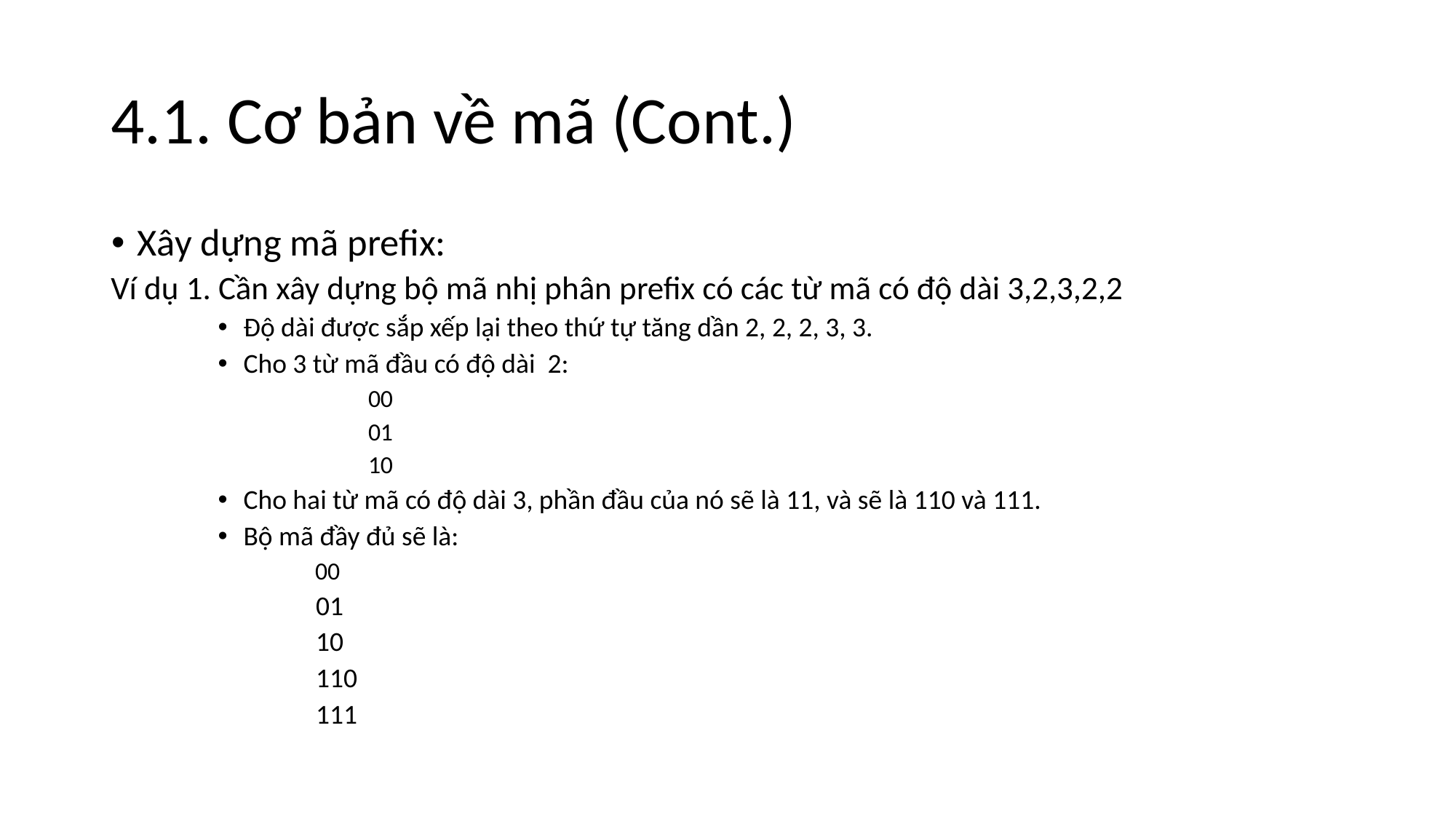

4.1. Cơ bản về mã (Cont.)
Xây dựng mã prefix:
Ví dụ 1. Cần xây dựng bộ mã nhị phân prefix có các từ mã có độ dài 3,2,3,2,2
Độ dài được sắp xếp lại theo thứ tự tăng dần 2, 2, 2, 3, 3.
Cho 3 từ mã đầu có độ dài  2:
	00
	01
	10
Cho hai từ mã có độ dài 3, phần đầu của nó sẽ là 11, và sẽ là 110 và 111.
Bộ mã đầy đủ sẽ là:
        00
                01
                10
                110
                111